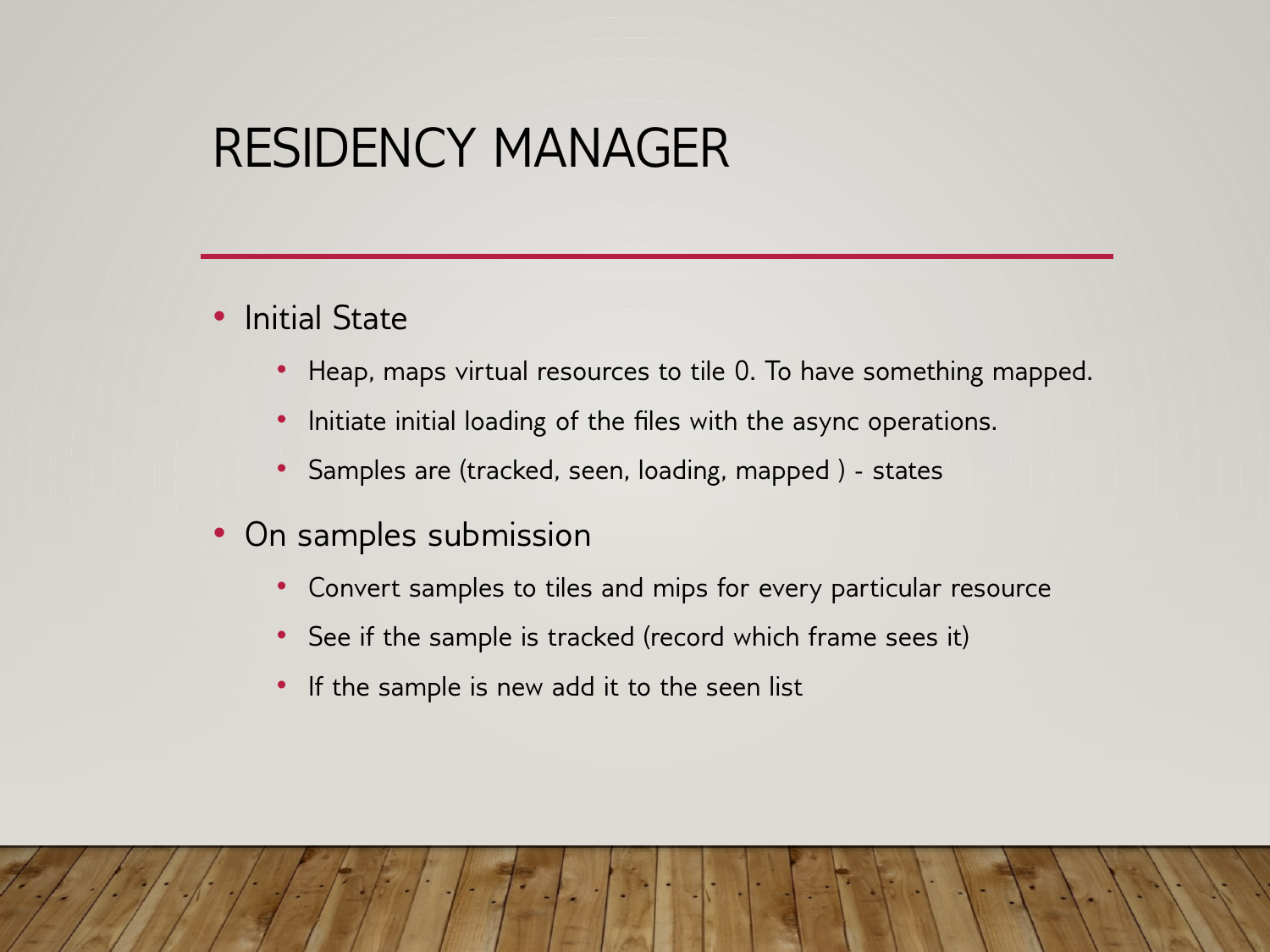

# RESIDENCY MANAGER
Initial State
Heap, maps virtual resources to tile 0. To have something mapped.
Initiate initial loading of the files with the async operations.
Samples are (tracked, seen, loading, mapped ) - states
On samples submission
Convert samples to tiles and mips for every particular resource
See if the sample is tracked (record which frame sees it)
If the sample is new add it to the seen list